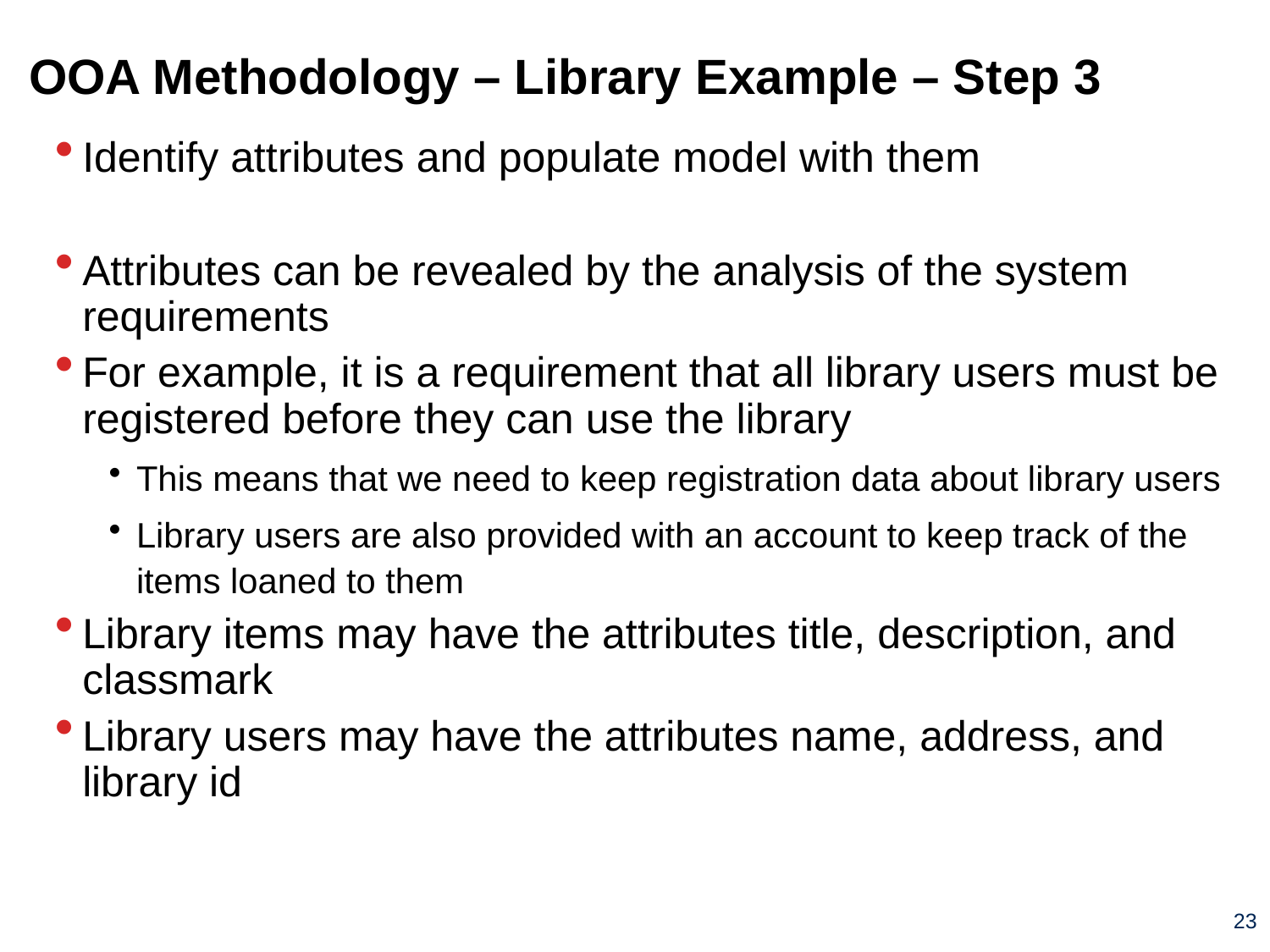

# OOA Methodology – Library Example – Step 3
Identify attributes and populate model with them

Attributes can be revealed by the analysis of the system requirements
For example, it is a requirement that all library users must be registered before they can use the library
This means that we need to keep registration data about library users
Library users are also provided with an account to keep track of the items loaned to them
Library items may have the attributes title, description, and classmark
Library users may have the attributes name, address, and library id
23